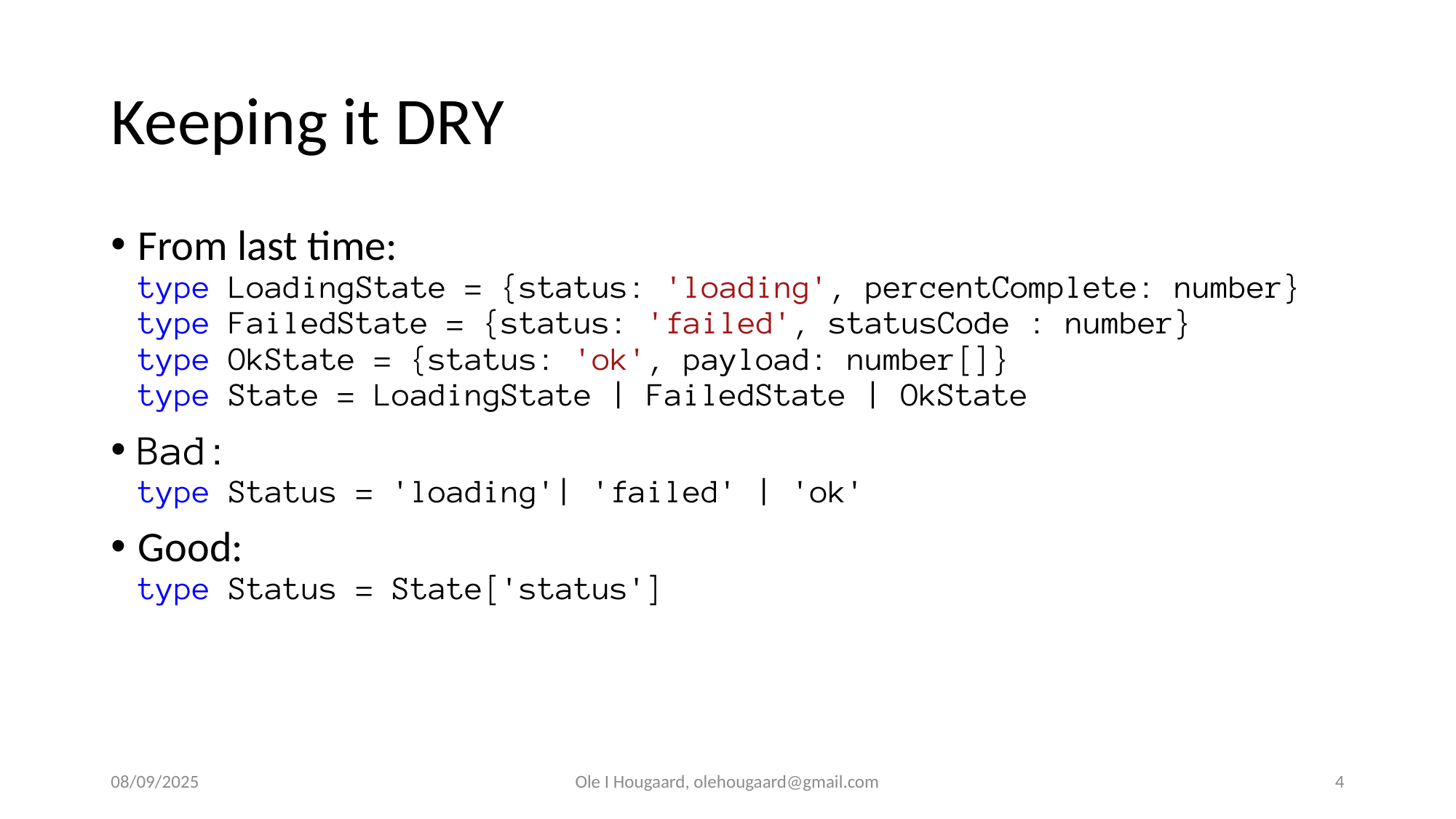

# Keeping it DRY
From last time:
type LoadingState = {status: 'loading', percentComplete: number}
type FailedState = {status: 'failed', statusCode : number}
type OkState = {status: 'ok', payload: number[]}
type State = LoadingState | FailedState | OkState
Bad:
type Status = 'loading'| 'failed' | 'ok'
Good:
type Status = State['status']

08/09/2025
Ole I Hougaard, olehougaard@gmail.com
4